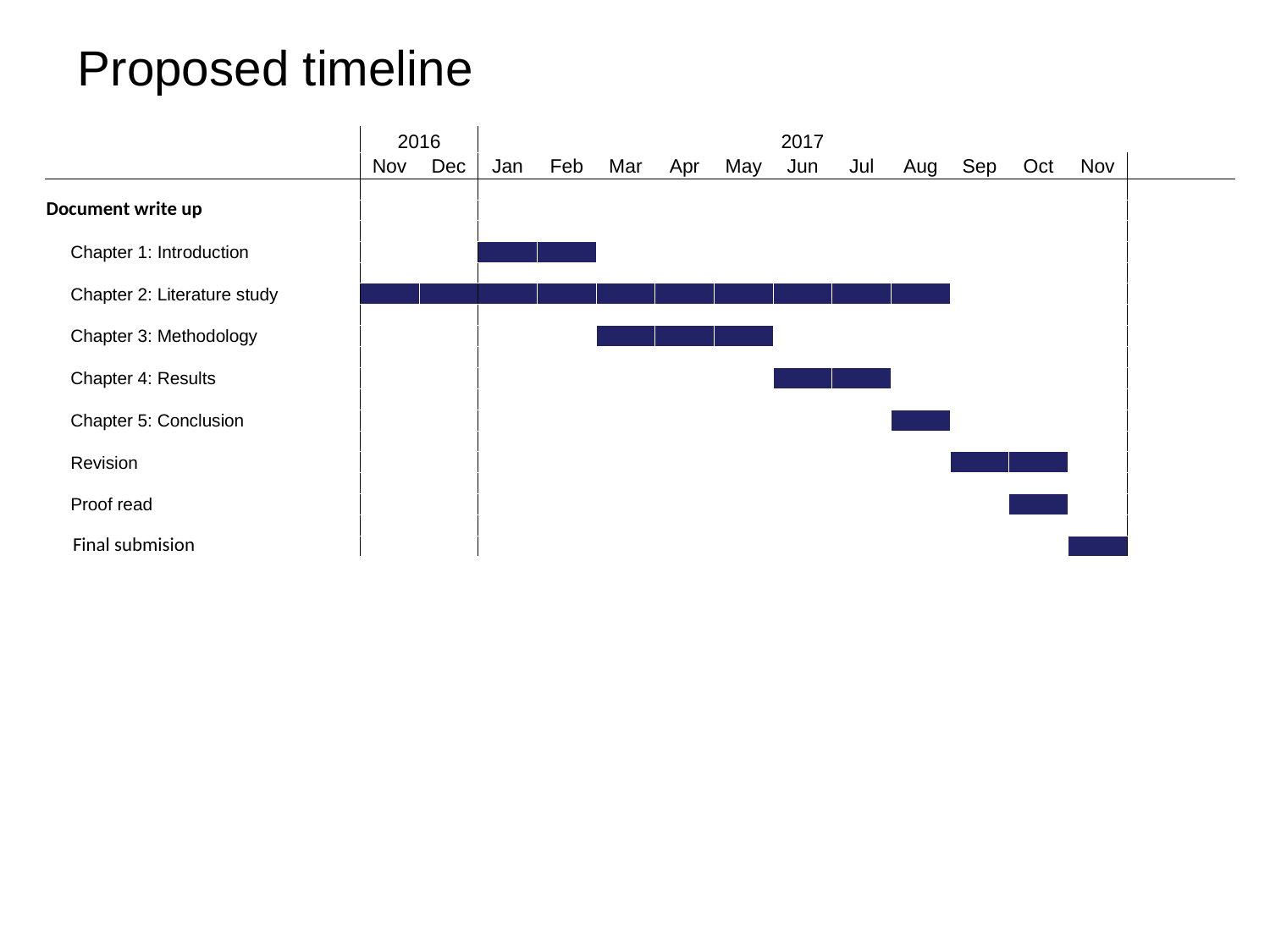

# Proposed timeline
|  | 2016 |  | 2017 |  |  |  |  |  |  |  |  |  |  |  |
| --- | --- | --- | --- | --- | --- | --- | --- | --- | --- | --- | --- | --- | --- | --- |
|  | Nov | Dec | Jan | Feb | Mar | Apr | May | Jun | Jul | Aug | Sep | Oct | Nov |  |
|  |  |  |  |  |  |  |  |  |  |  |  |  |  |  |
| Document write up |  |  |  |  |  |  |  |  |  |  |  |  |  |  |
|  |  |  |  |  |  |  |  |  |  |  |  |  |  |  |
| Chapter 1: Introduction |  |  |  |  |  |  |  |  |  |  |  |  |  |  |
|  |  |  |  |  |  |  |  |  |  |  |  |  |  |  |
| Chapter 2: Literature study |  |  |  |  |  |  |  |  |  |  |  |  |  |  |
|  |  |  |  |  |  |  |  |  |  |  |  |  |  |  |
| Chapter 3: Methodology |  |  |  |  |  |  |  |  |  |  |  |  |  |  |
|  |  |  |  |  |  |  |  |  |  |  |  |  |  |  |
| Chapter 4: Results |  |  |  |  |  |  |  |  |  |  |  |  |  |  |
|  |  |  |  |  |  |  |  |  |  |  |  |  |  |  |
| Chapter 5: Conclusion |  |  |  |  |  |  |  |  |  |  |  |  |  |  |
|  |  |  |  |  |  |  |  |  |  |  |  |  |  |  |
| Revision |  |  |  |  |  |  |  |  |  |  |  |  |  |  |
|  |  |  |  |  |  |  |  |  |  |  |  |  |  |  |
| Proof read |  |  |  |  |  |  |  |  |  |  |  |  |  |  |
|  |  |  |  |  |  |  |  |  |  |  |  |  |  |  |
| Final submision |  |  |  |  |  |  |  |  |  |  |  |  |  |  |
|  |  |  |  |  |  |  |  |  |  |  |  |  |  |  |